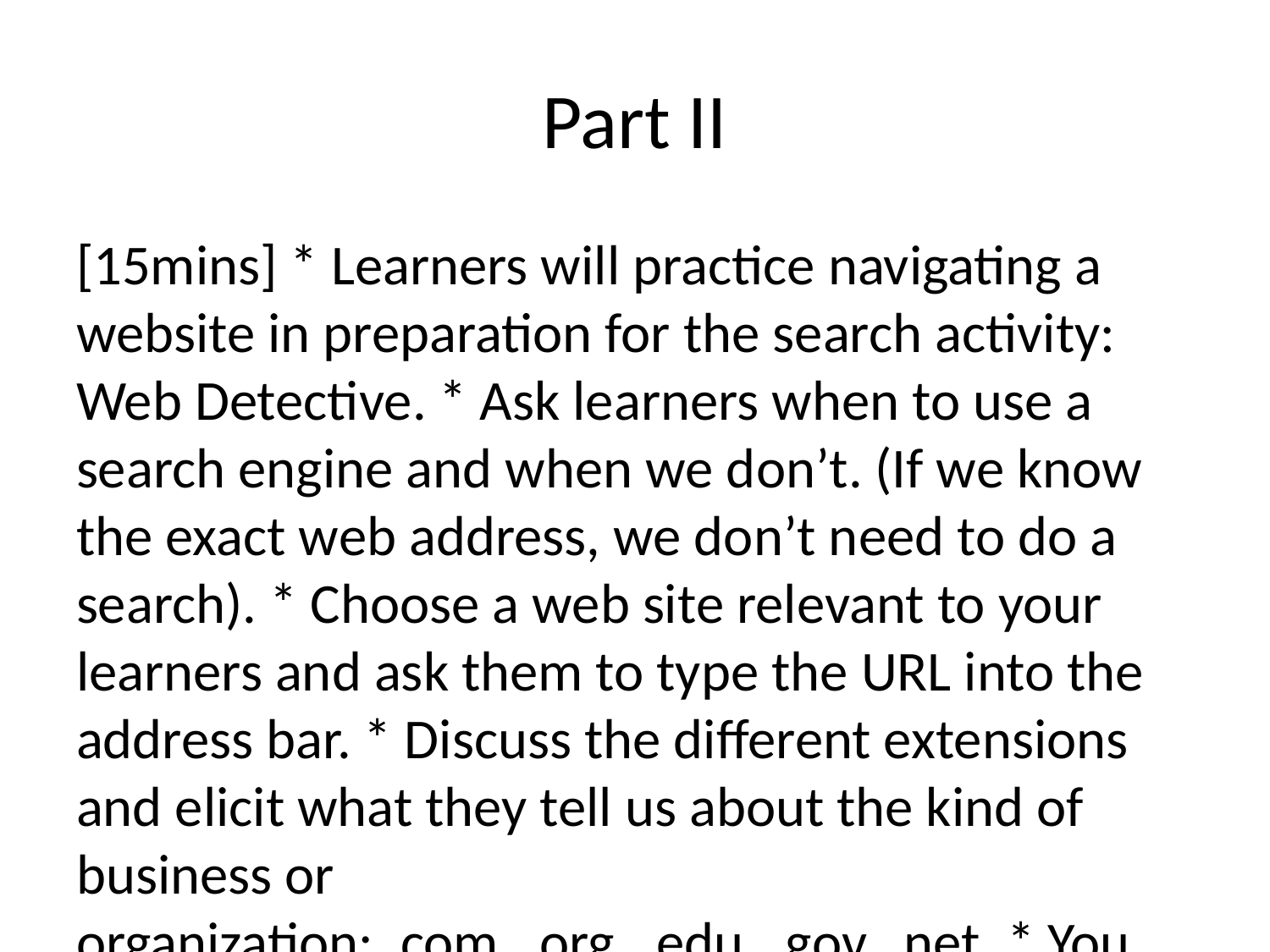

# Part II
[15mins] * Learners will practice navigating a website in preparation for the search activity: Web Detective. * Ask learners when to use a search engine and when we don’t. (If we know the exact web address, we don’t need to do a search). * Choose a web site relevant to your learners and ask them to type the URL into the address bar. * Discuss the different extensions and elicit what they tell us about the kind of business or organization: .com, .org, .edu, .gov, .net. * You can also talk about http, https, and www as part of the URL (Uniform Resource Locator) or web address. Website typically contain a collection of web pages. * Ask learners to name what they see on the web page: i.e. media, text, titles, navigation tools, or links to other pages. Elicit how they identify a link to another page or resource. Show them an image of a hand cursor.
* Ask learners if they have ever been on a webpage, have clicked links to other pages and then could not get back to where they wanted to be?
* Ask them to think about the navigation tools at the top of the page and discuss how to use them. (back to last page,visited, forward to reverse the action, reload for updated information and home page). * Next ask learners to use the horizontal scroll bar on the bottom of the page and the side scroll bar to move the page up, down, left and right. (Not all web pages will have a horizontal scroll bar). * Ask learners to close their web browser. Then give them a URL and a list of ‘treasures’ to find on that particular site. Some ideas are:
* Look at the extension of the URL. What can we deduce about the type of organization from this URL? * Identify media on the homepage: What is the name and content? * Go to the X page and list 3 pieces of information on this page * What web browser are you using?